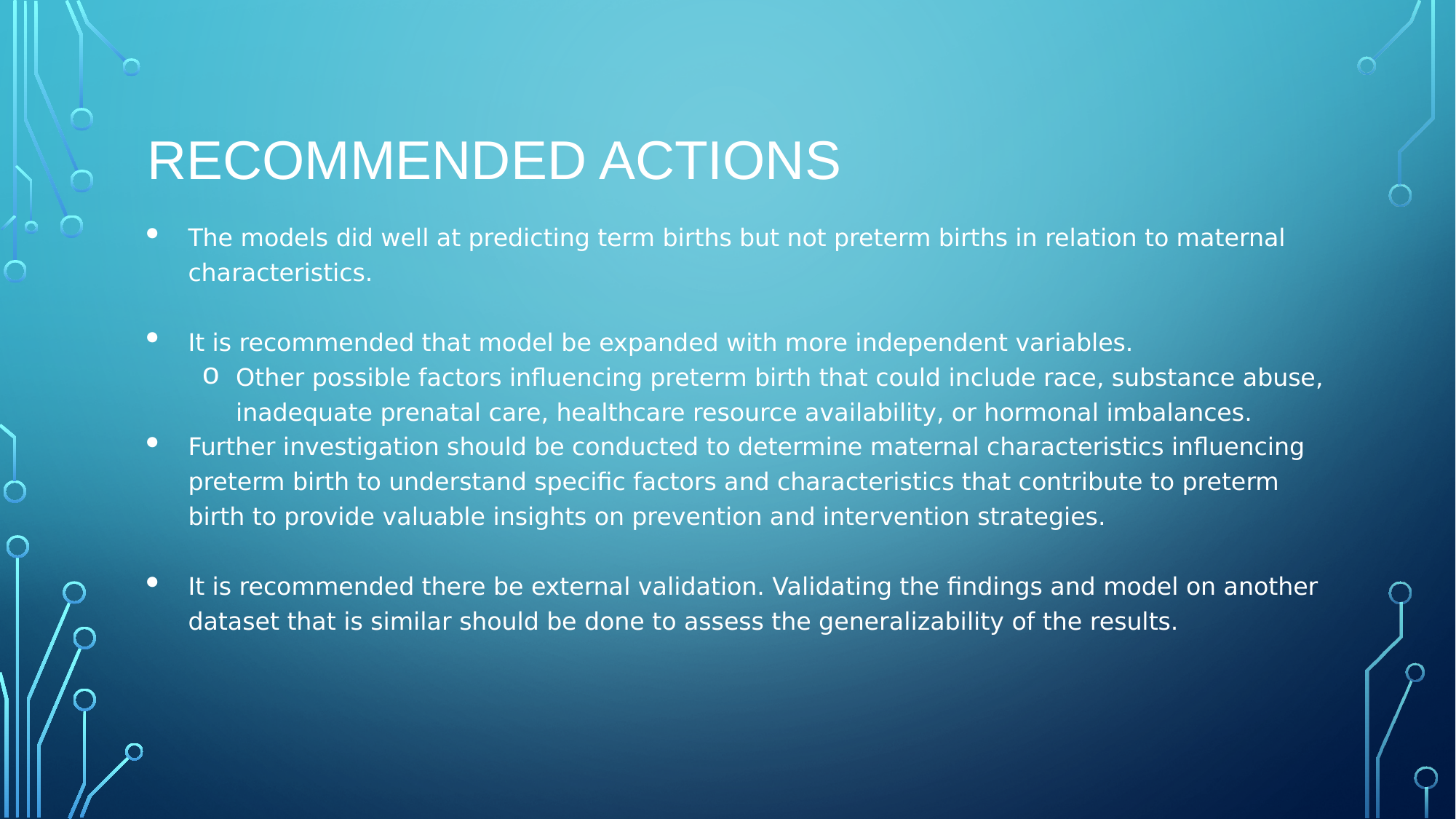

# Recommended actions
The models did well at predicting term births but not preterm births in relation to maternal characteristics.

It is recommended that model be expanded with more independent variables.
Other possible factors influencing preterm birth that could include race, substance abuse, inadequate prenatal care, healthcare resource availability, or hormonal imbalances.
Further investigation should be conducted to determine maternal characteristics influencing preterm birth to understand specific factors and characteristics that contribute to preterm birth to provide valuable insights on prevention and intervention strategies.

It is recommended there be external validation. Validating the findings and model on another dataset that is similar should be done to assess the generalizability of the results.